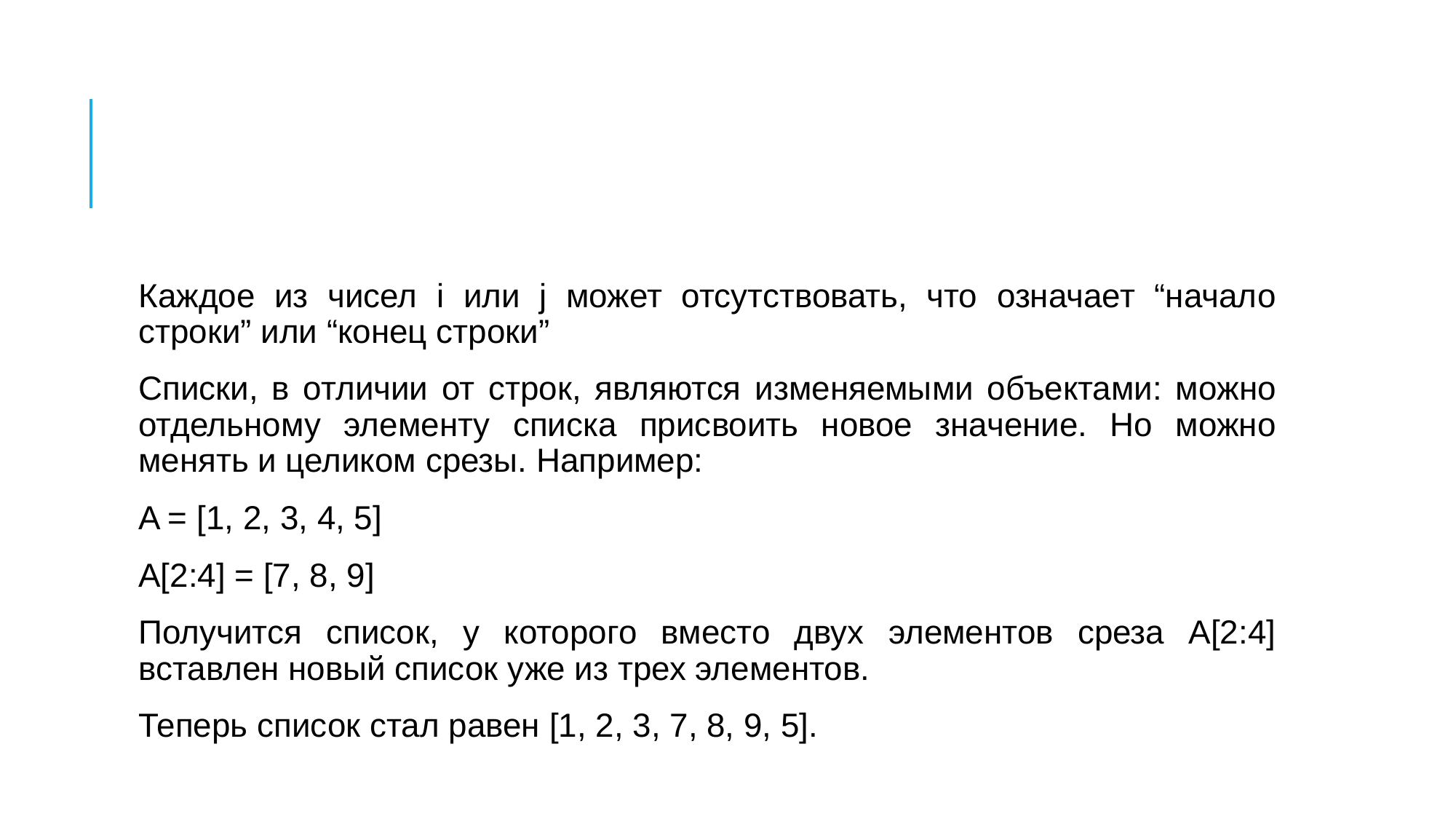

#
Каждое из чисел i или j может отсутствовать, что означает “начало строки” или “конец строки”
Списки, в отличии от строк, являются изменяемыми объектами: можно отдельному элементу списка присвоить новое значение. Но можно менять и целиком срезы. Например:
A = [1, 2, 3, 4, 5]
A[2:4] = [7, 8, 9]
Получится список, у которого вместо двух элементов среза A[2:4] вставлен новый список уже из трех элементов.
Теперь список стал равен [1, 2, 3, 7, 8, 9, 5].